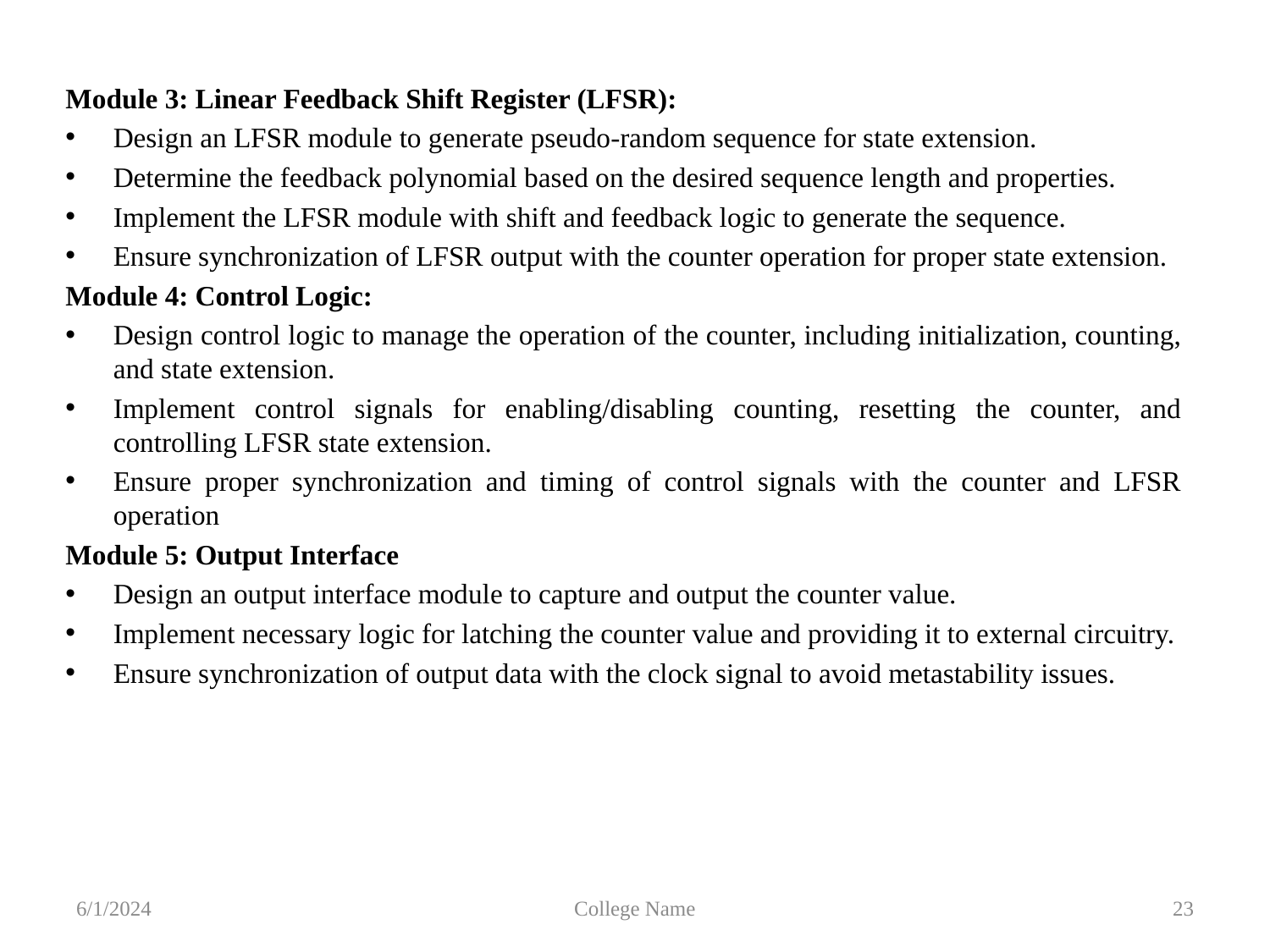

Module 3: Linear Feedback Shift Register (LFSR):
Design an LFSR module to generate pseudo-random sequence for state extension.
Determine the feedback polynomial based on the desired sequence length and properties.
Implement the LFSR module with shift and feedback logic to generate the sequence.
Ensure synchronization of LFSR output with the counter operation for proper state extension.
Module 4: Control Logic:
Design control logic to manage the operation of the counter, including initialization, counting, and state extension.
Implement control signals for enabling/disabling counting, resetting the counter, and controlling LFSR state extension.
Ensure proper synchronization and timing of control signals with the counter and LFSR operation
Module 5: Output Interface
Design an output interface module to capture and output the counter value.
Implement necessary logic for latching the counter value and providing it to external circuitry.
Ensure synchronization of output data with the clock signal to avoid metastability issues.

6/1/2024
College Name
23